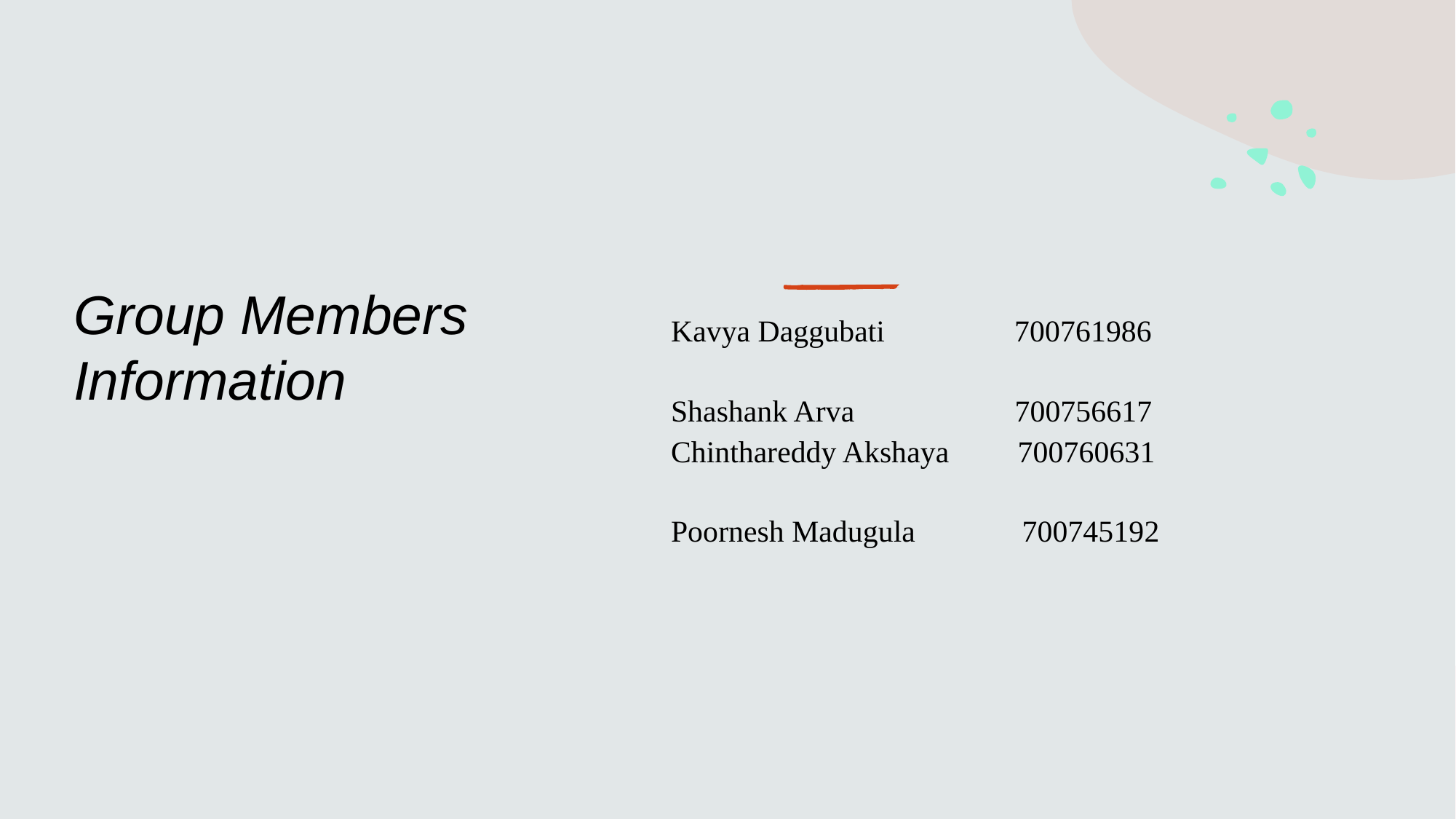

Kavya Daggubati                 700761986
Shashank Arva                     700756617
Chinthareddy Akshaya         700760631
Poornesh Madugula              700745192
# Group Members  Information